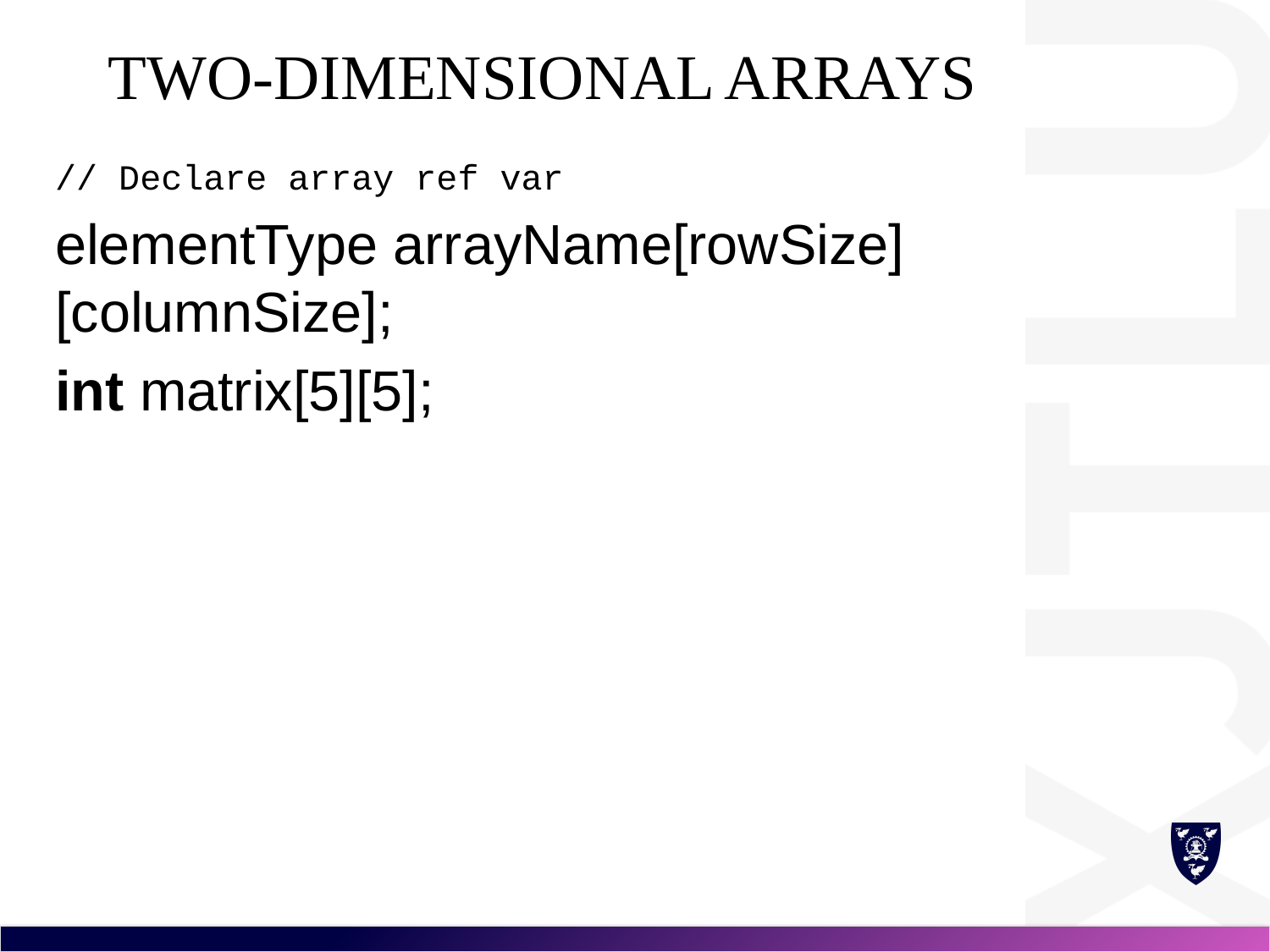

# Two-dimensional Arrays
// Declare array ref var
elementType arrayName[rowSize][columnSize];
int matrix[5][5];

4